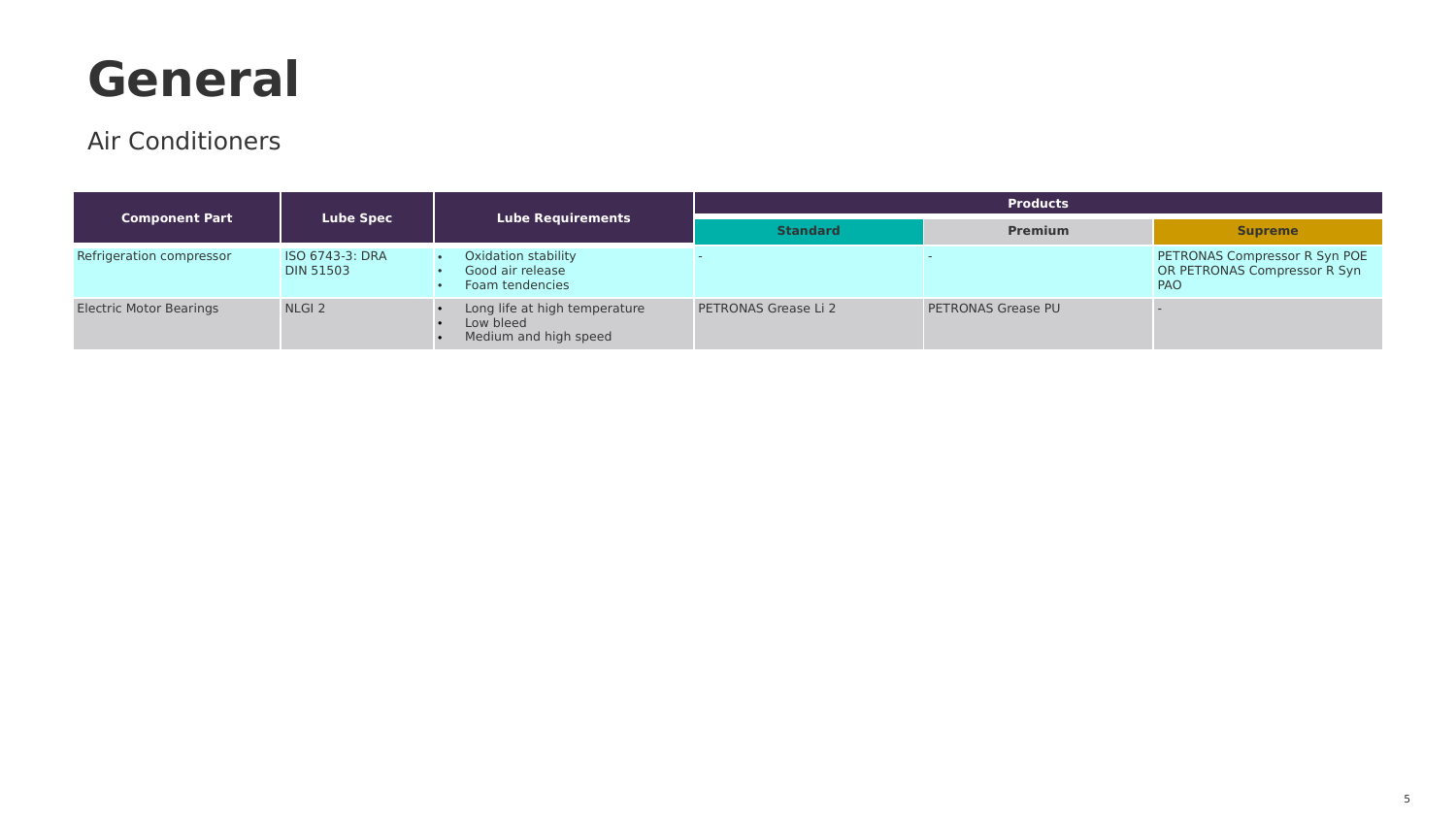

# General
Air Conditioners
| Component Part | Lube Spec | Lube Requirements | Products |  |  |
| --- | --- | --- | --- | --- | --- |
|  |  |  | Standard | Premium | Supreme |
| Refrigeration compressor | ISO 6743-3: DRA DIN 51503 | Oxidation stability Good air release Foam tendencies | - | - | PETRONAS Compressor R Syn POE OR PETRONAS Compressor R Syn PAO |
| Electric Motor Bearings | NLGI 2 | Long life at high temperature Low bleed Medium and high speed | PETRONAS Grease Li 2 | PETRONAS Grease PU | - |